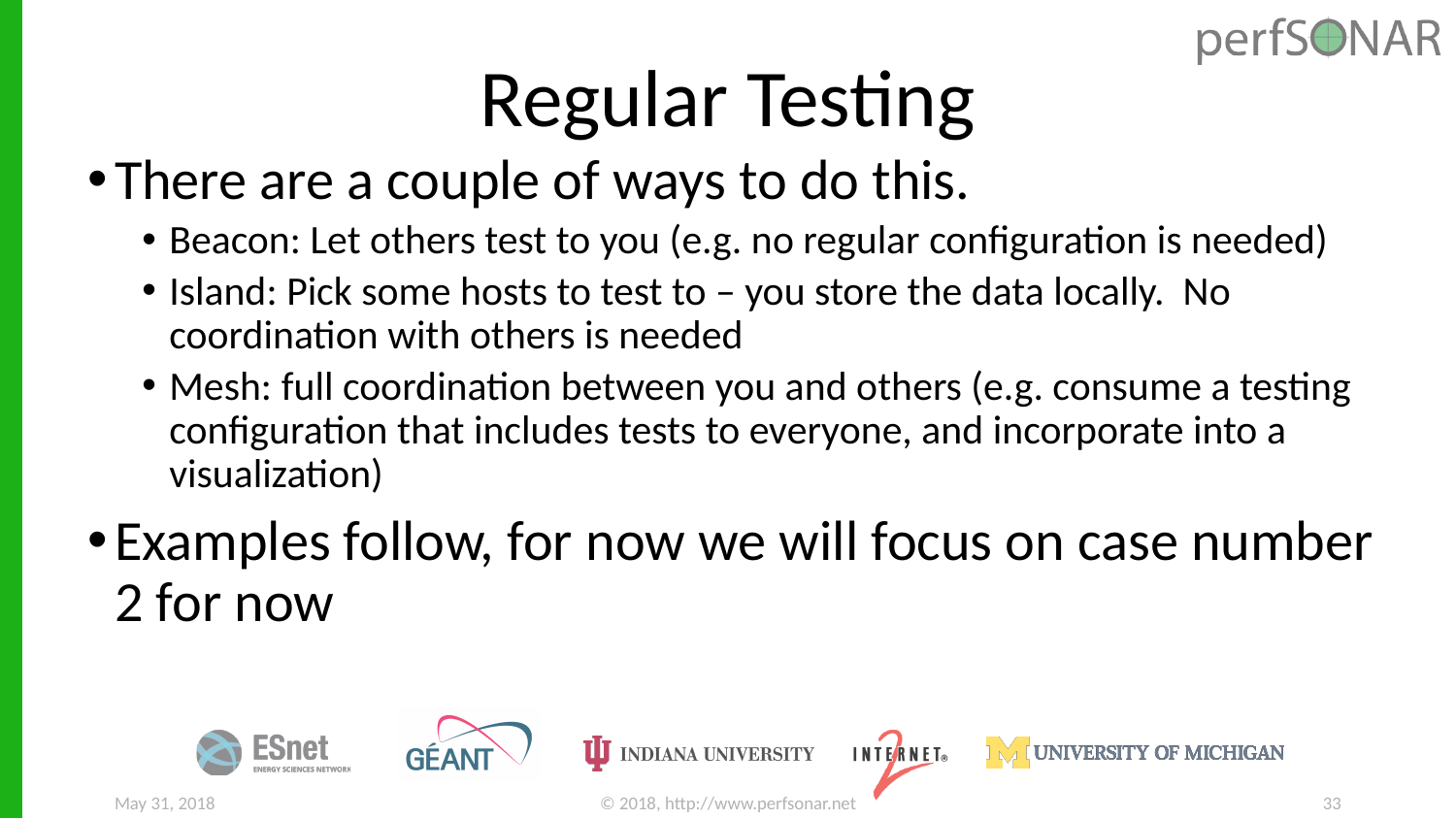

# Regular Testing
There are a couple of ways to do this.
Beacon: Let others test to you (e.g. no regular configuration is needed)
Island: Pick some hosts to test to – you store the data locally.  No coordination with others is needed
Mesh: full coordination between you and others (e.g. consume a testing configuration that includes tests to everyone, and incorporate into a visualization)
Examples follow, for now we will focus on case number 2 for now
May 31, 2018
© 2018, http://www.perfsonar.net
33